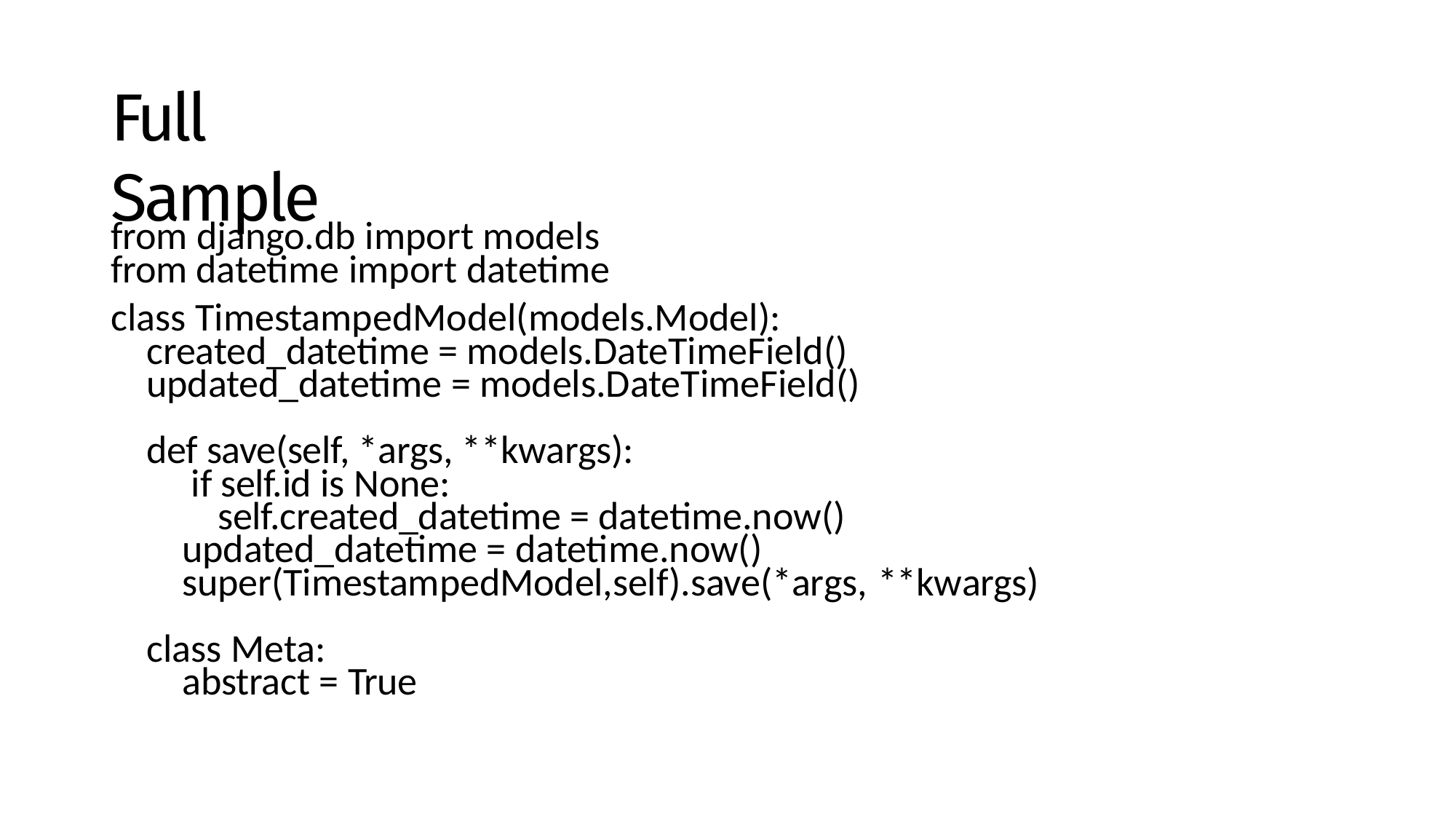

# Full Sample
from django.db import models  from datetime import datetime
class TimestampedModel(models.Model):  created_datetime = models.DateTimeField()  updated_datetime = models.DateTimeField()
def save(self, *args, **kwargs):  if self.id is None:
self.created_datetime = datetime.now()  updated_datetime = datetime.now()  super(TimestampedModel,self).save(*args, **kwargs)
class Meta:  abstract = True